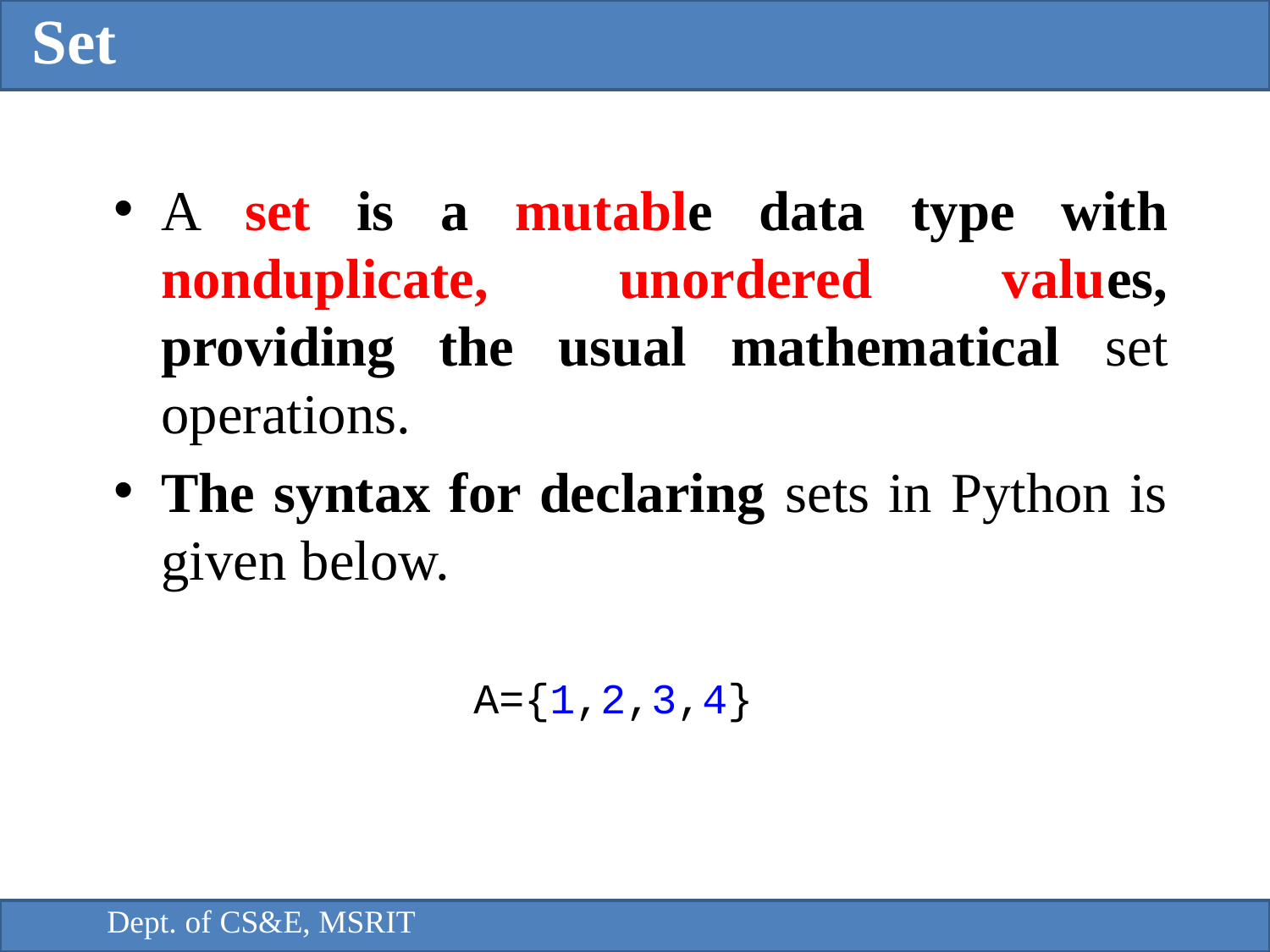

Set

A set is a mutable data type with nonduplicate, unordered values, providing the usual mathematical set operations.
The syntax for declaring sets in Python is given below.

A={1,2,3,4}

Dept. of CS&E, MSRIT